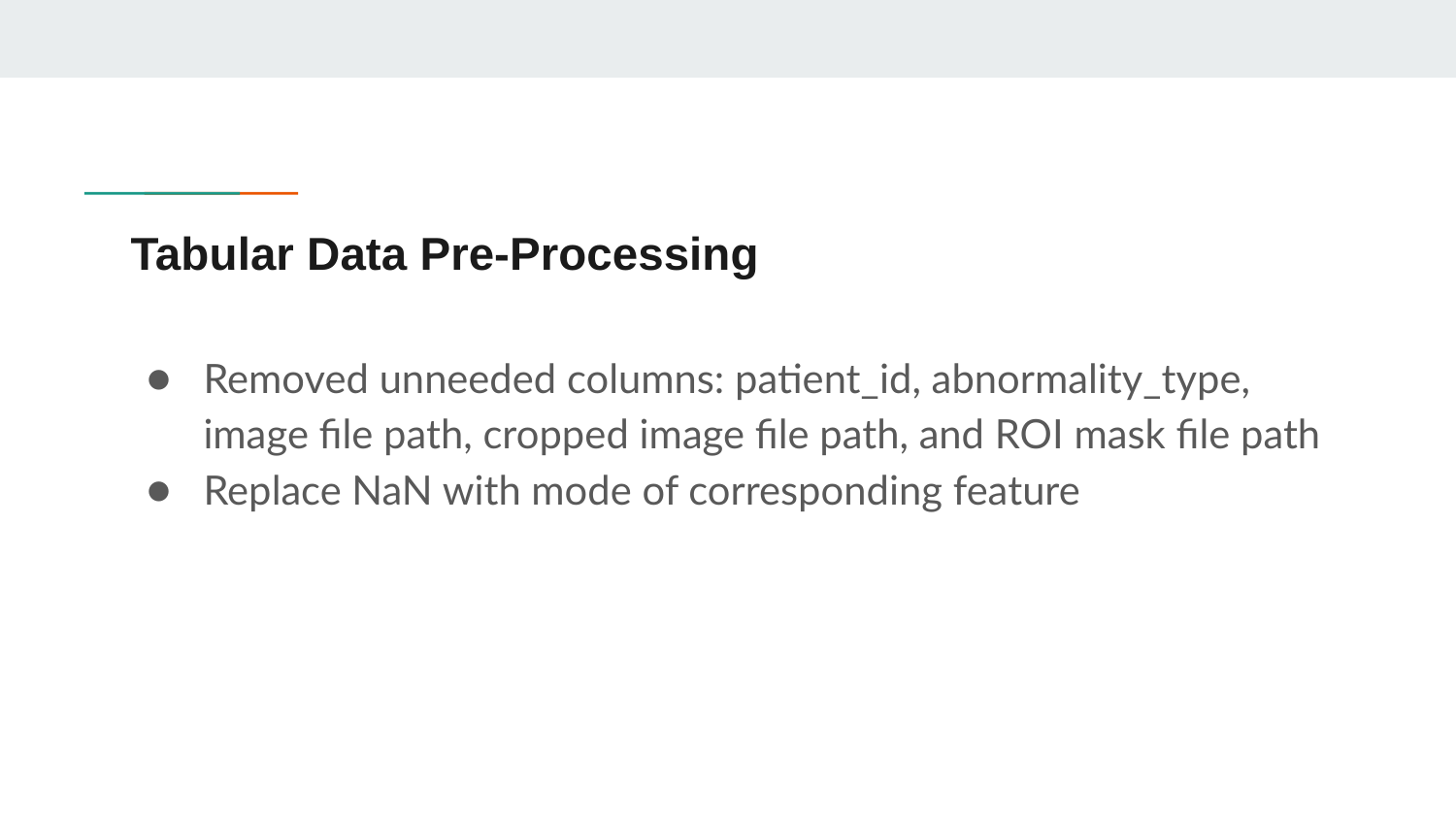

# Tabular Data Pre-Processing
Removed unneeded columns: patient_id, abnormality_type, image file path, cropped image file path, and ROI mask file path
Replace NaN with mode of corresponding feature